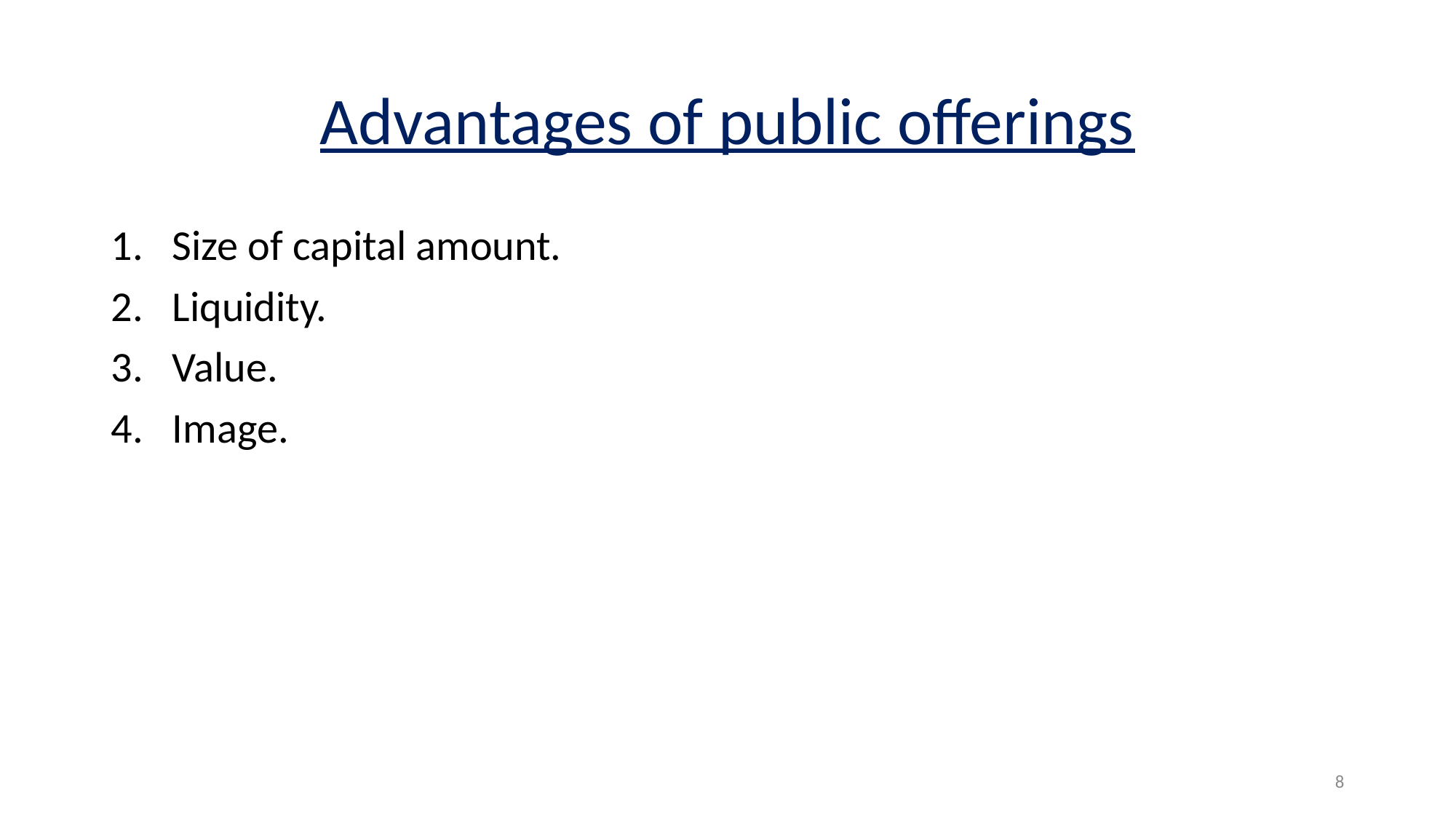

# Advantages of public offerings
Size of capital amount.
Liquidity.
Value.
Image.
8